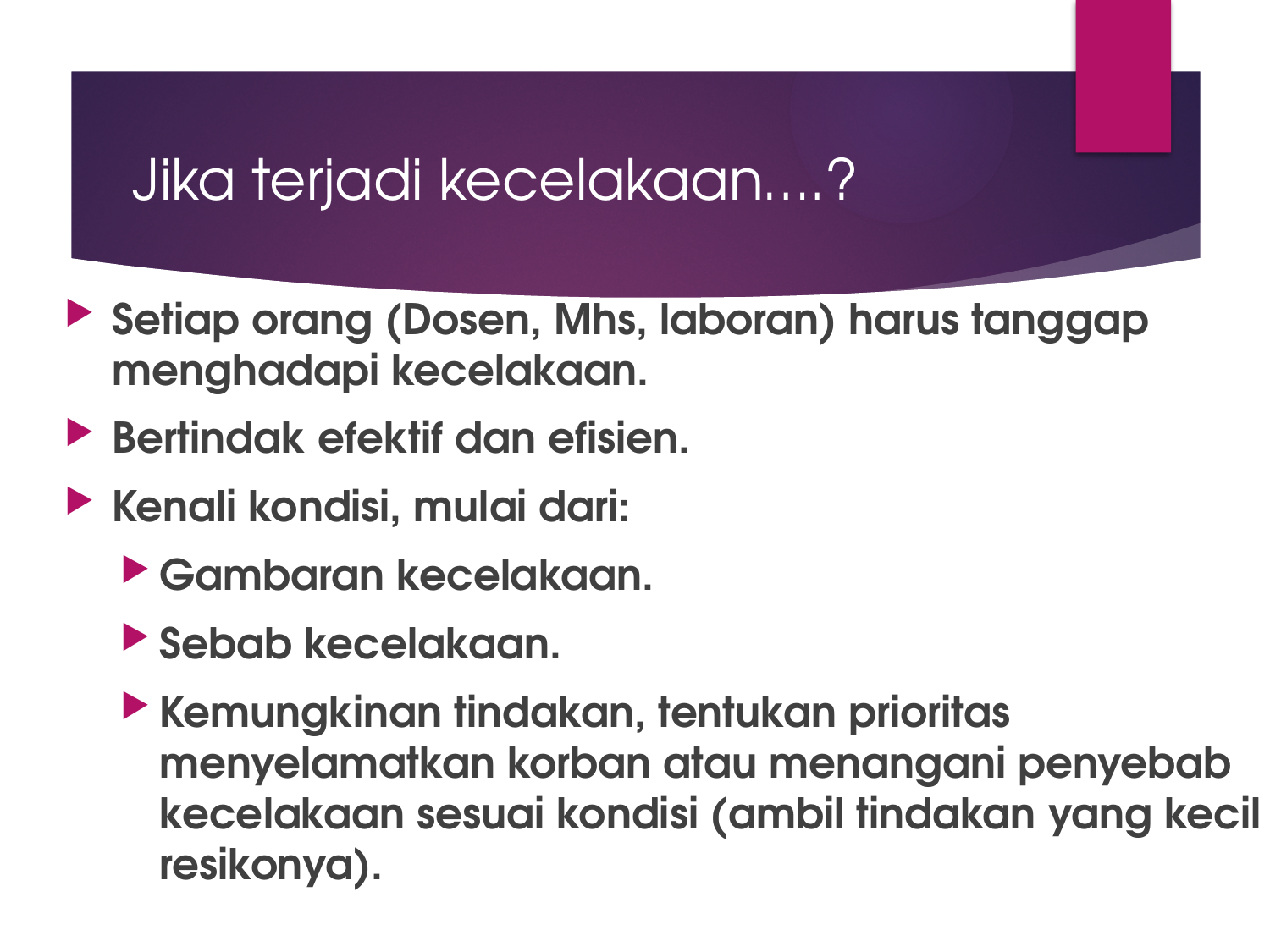

# Jika terjadi kecelakaan….?
Setiap orang (Dosen, Mhs, laboran) harus tanggap menghadapi kecelakaan.
Bertindak efektif dan efisien.
Kenali kondisi, mulai dari:
Gambaran kecelakaan.
Sebab kecelakaan.
Kemungkinan tindakan, tentukan prioritas menyelamatkan korban atau menangani penyebab kecelakaan sesuai kondisi (ambil tindakan yang kecil resikonya).